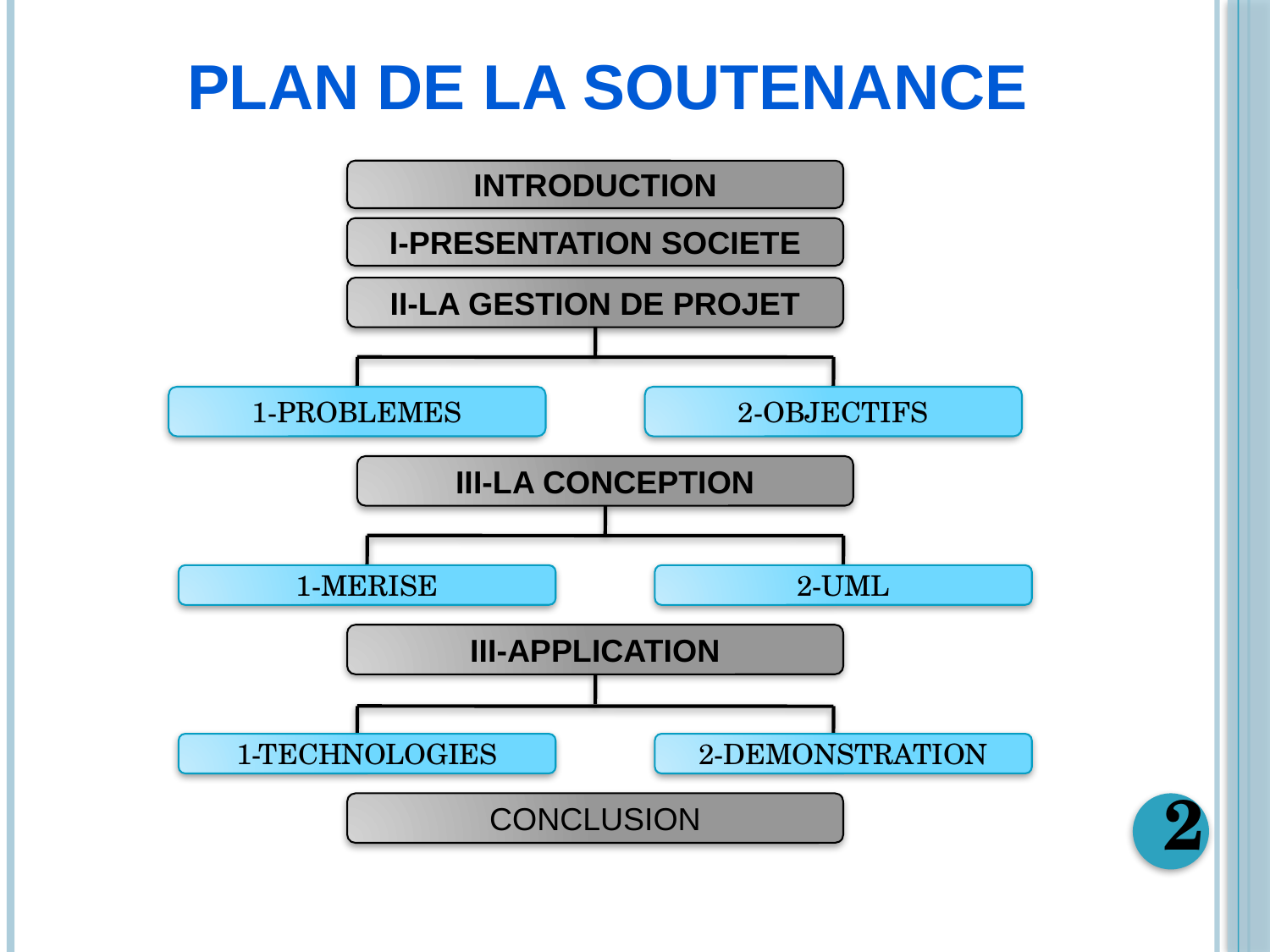

PLAN DE LA SOUTENANCE
INTRODUCTION

I-PRESENTATION SOCIETE

II-LA GESTION DE PROJET

1-PROBLEMES
2-OBJECTIFS

III-LA CONCEPTION

1-MERISE
2-UML

III-APPLICATION

1-TECHNOLOGIES
2-DEMONSTRATION
2
CONCLUSION